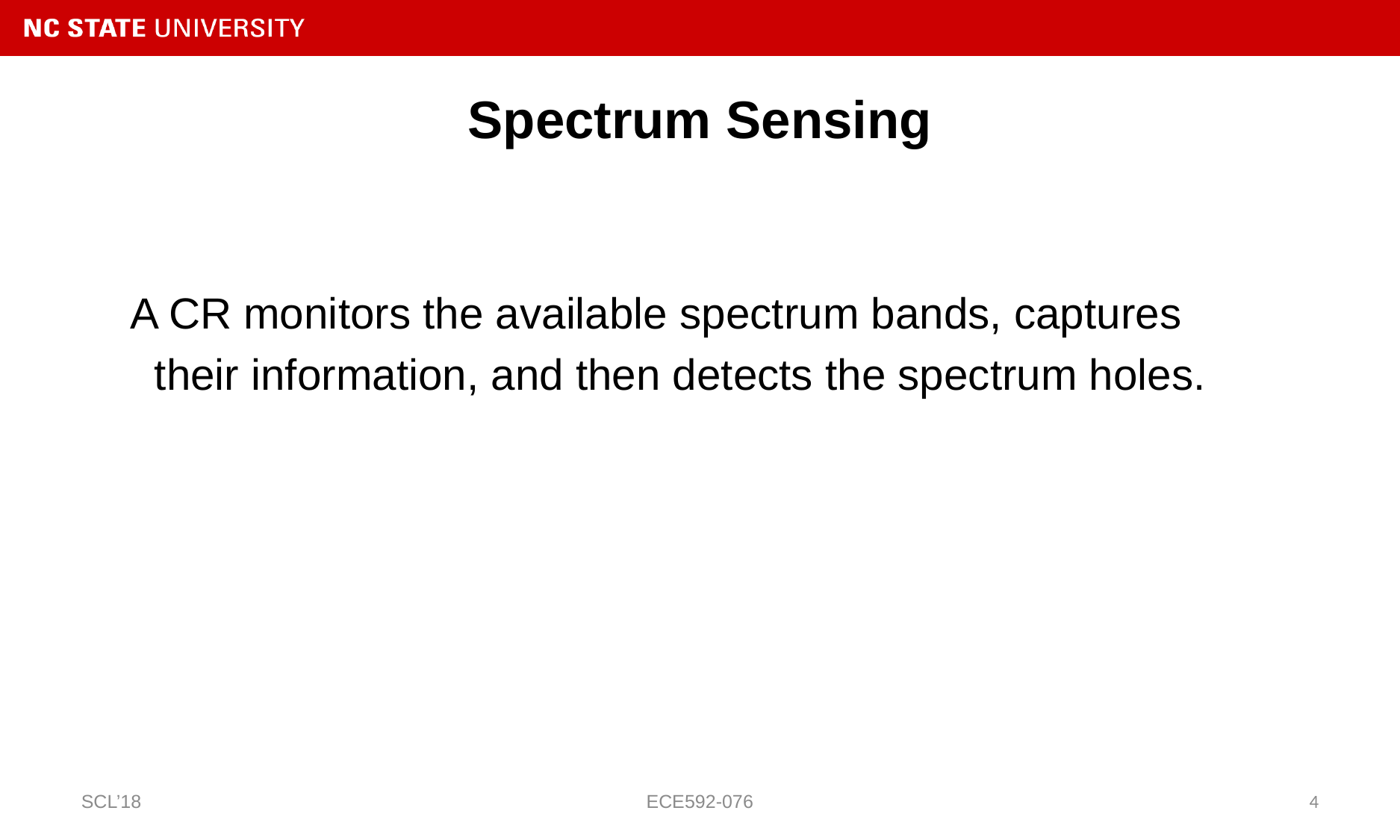

# Spectrum Sensing

A CR monitors the available spectrum bands, captures
  their information, and then detects the spectrum holes.
SCL’18
ECE592-076
4